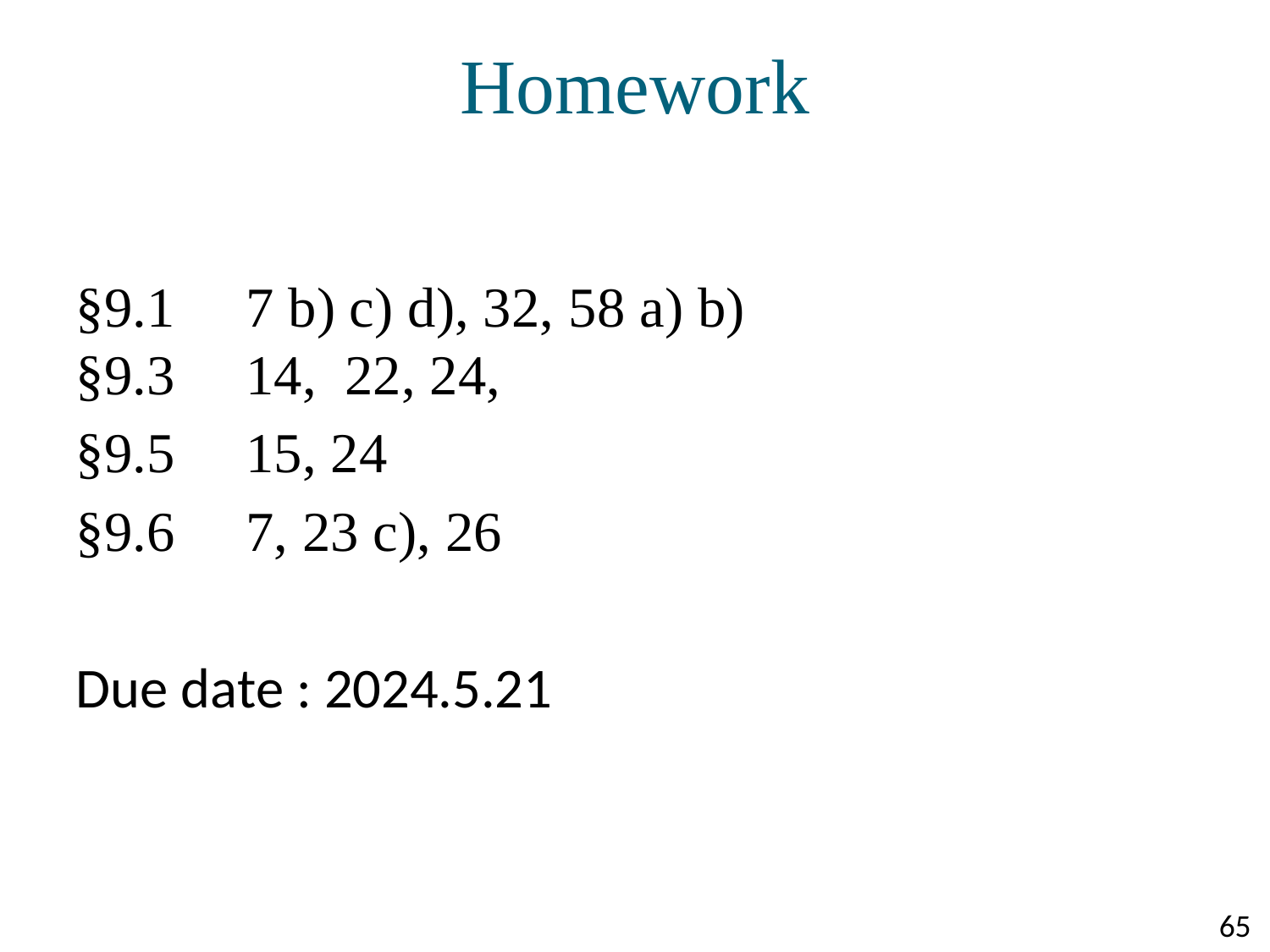

# Homework
§9.1     7 b) c) d), 32, 58 a) b)
§9.3     14,  22, 24,
§9.5     15, 24
§9.6     7, 23 c), 26

Due date : 2024.5.21